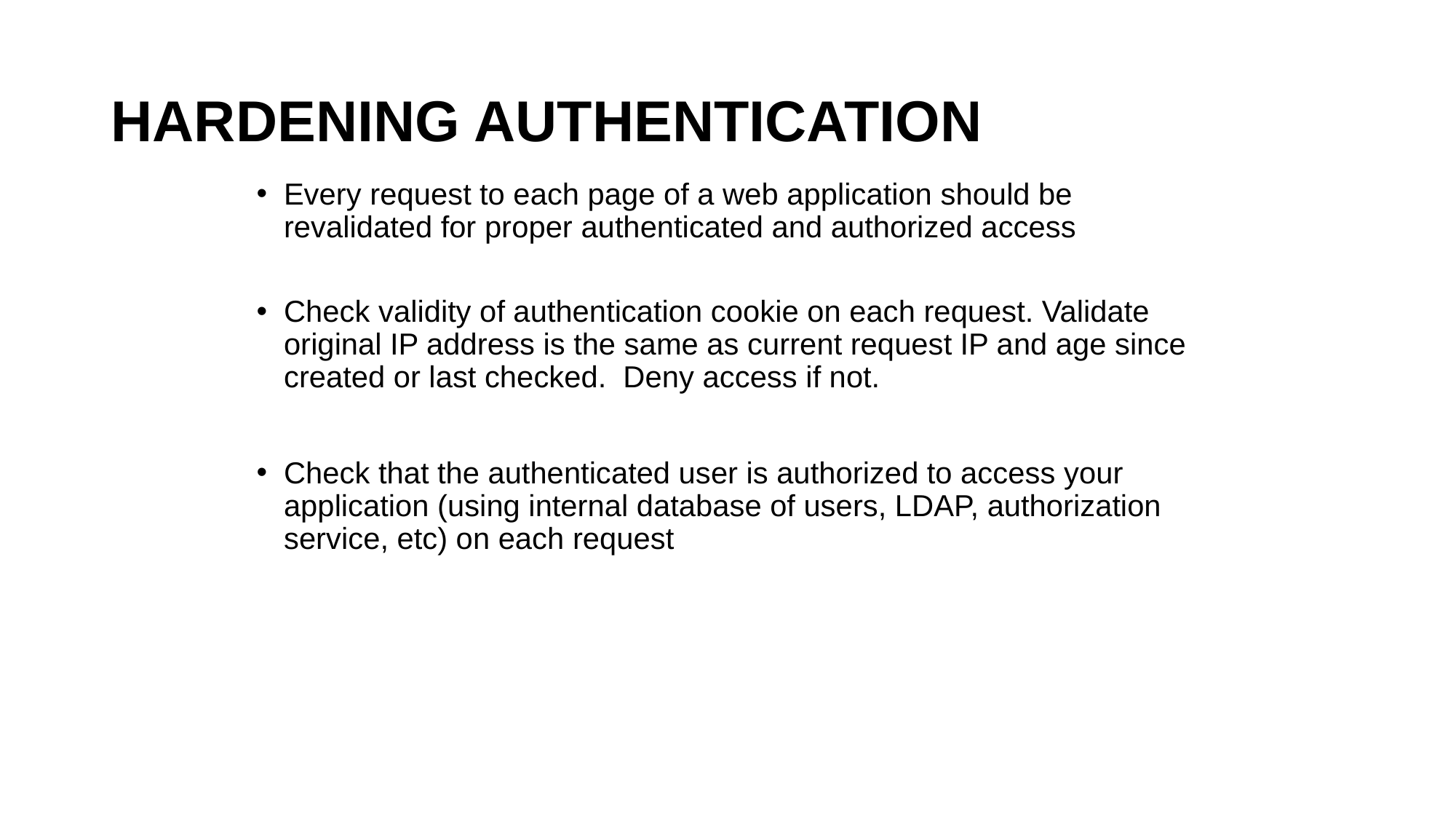

# Hardening Authentication
Every request to each page of a web application should be revalidated for proper authenticated and authorized access

Check validity of authentication cookie on each request. Validate original IP address is the same as current request IP and age since created or last checked.  Deny access if not.

Check that the authenticated user is authorized to access your application (using internal database of users, LDAP, authorization service, etc) on each request